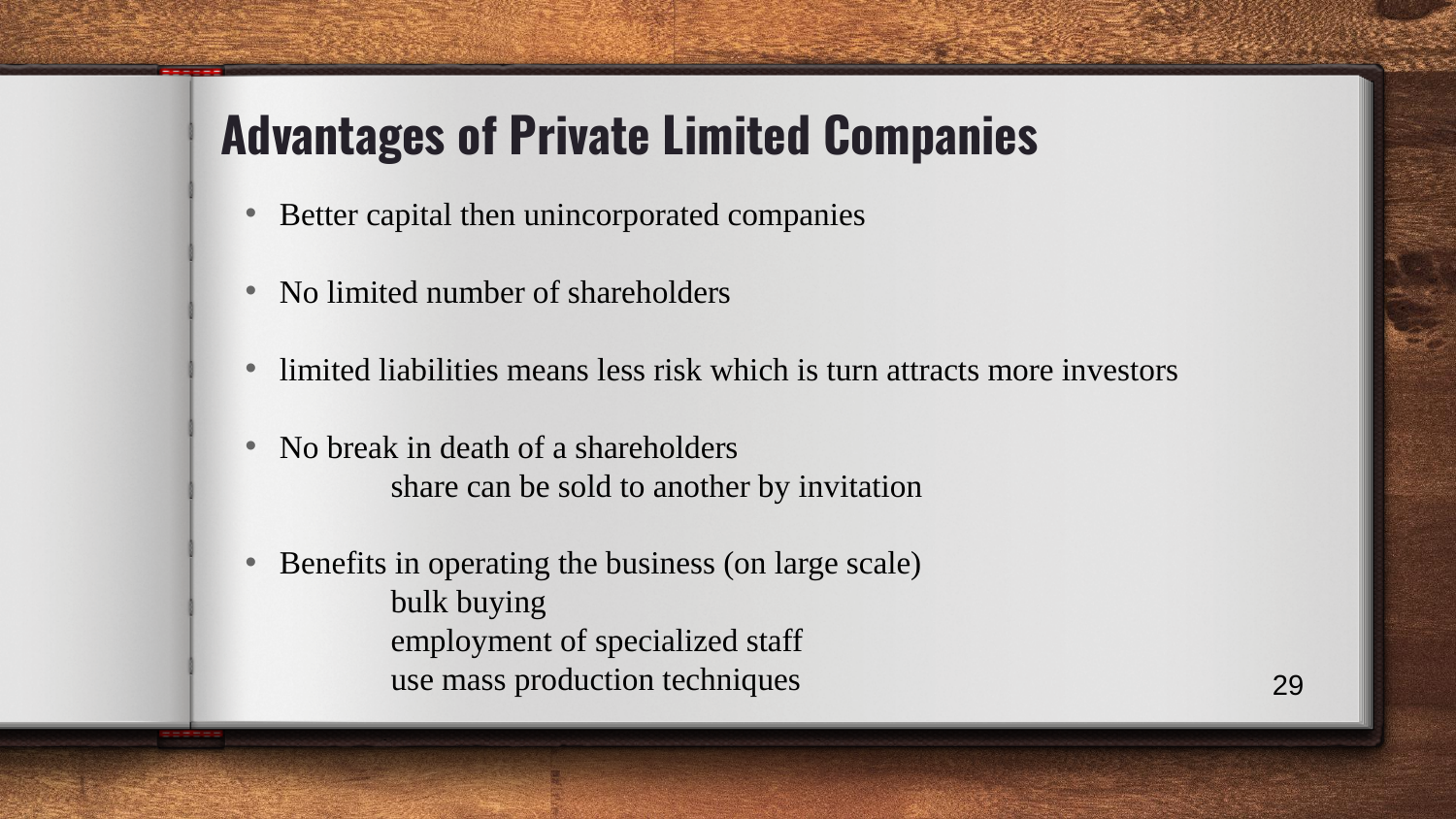

# Advantages of Private Limited Companies
Better capital then unincorporated companies

No limited number of shareholders

limited liabilities means less risk which is turn attracts more investors

No break in death of a shareholders
	share can be sold to another by invitation

Benefits in operating the business (on large scale)
	bulk buying
	employment of specialized staff
	use mass production techniques
29